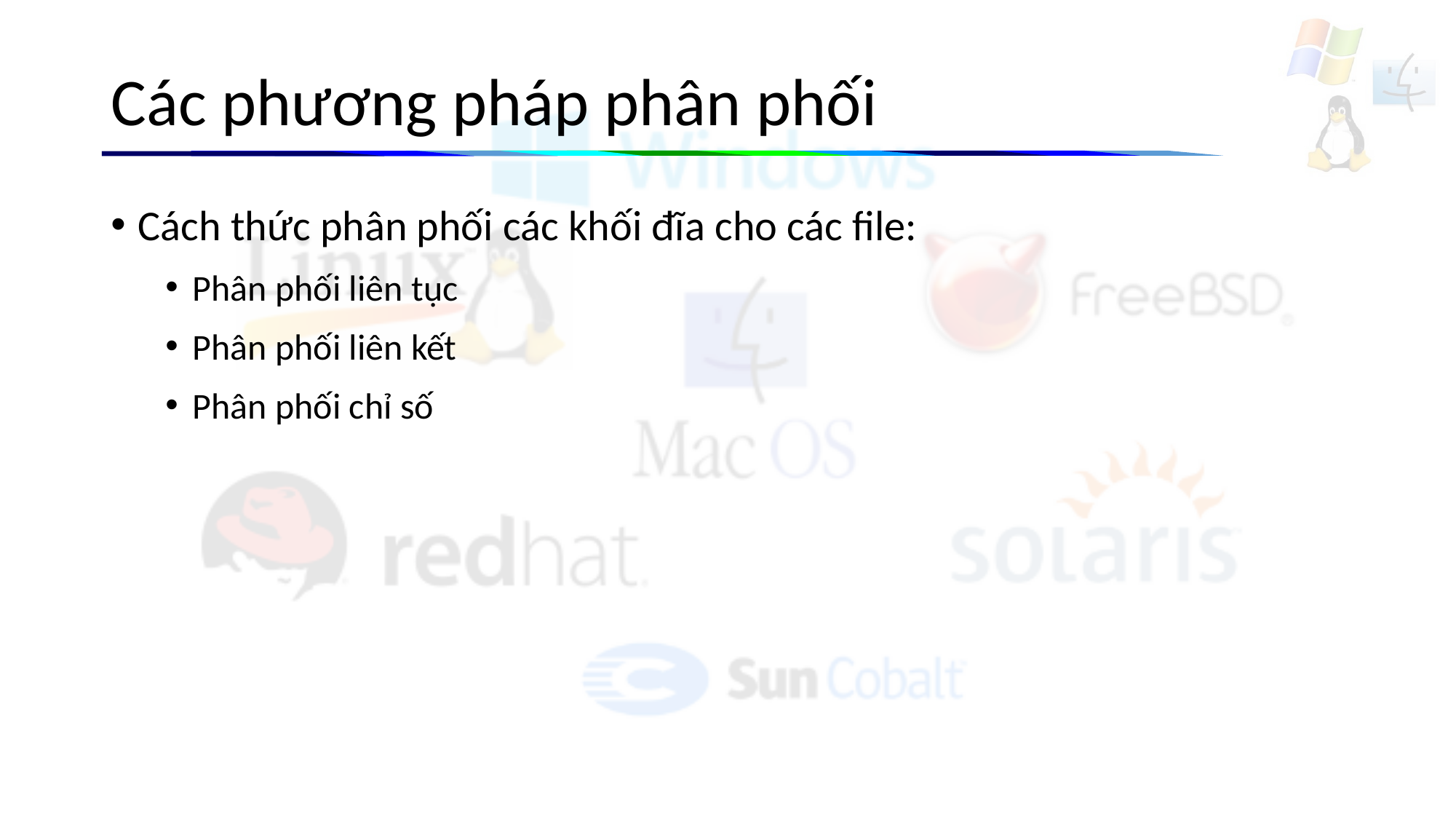

# Các phương pháp phân phối
Cách thức phân phối các khối đĩa cho các file:
Phân phối liên tục
Phân phối liên kết
Phân phối chỉ số